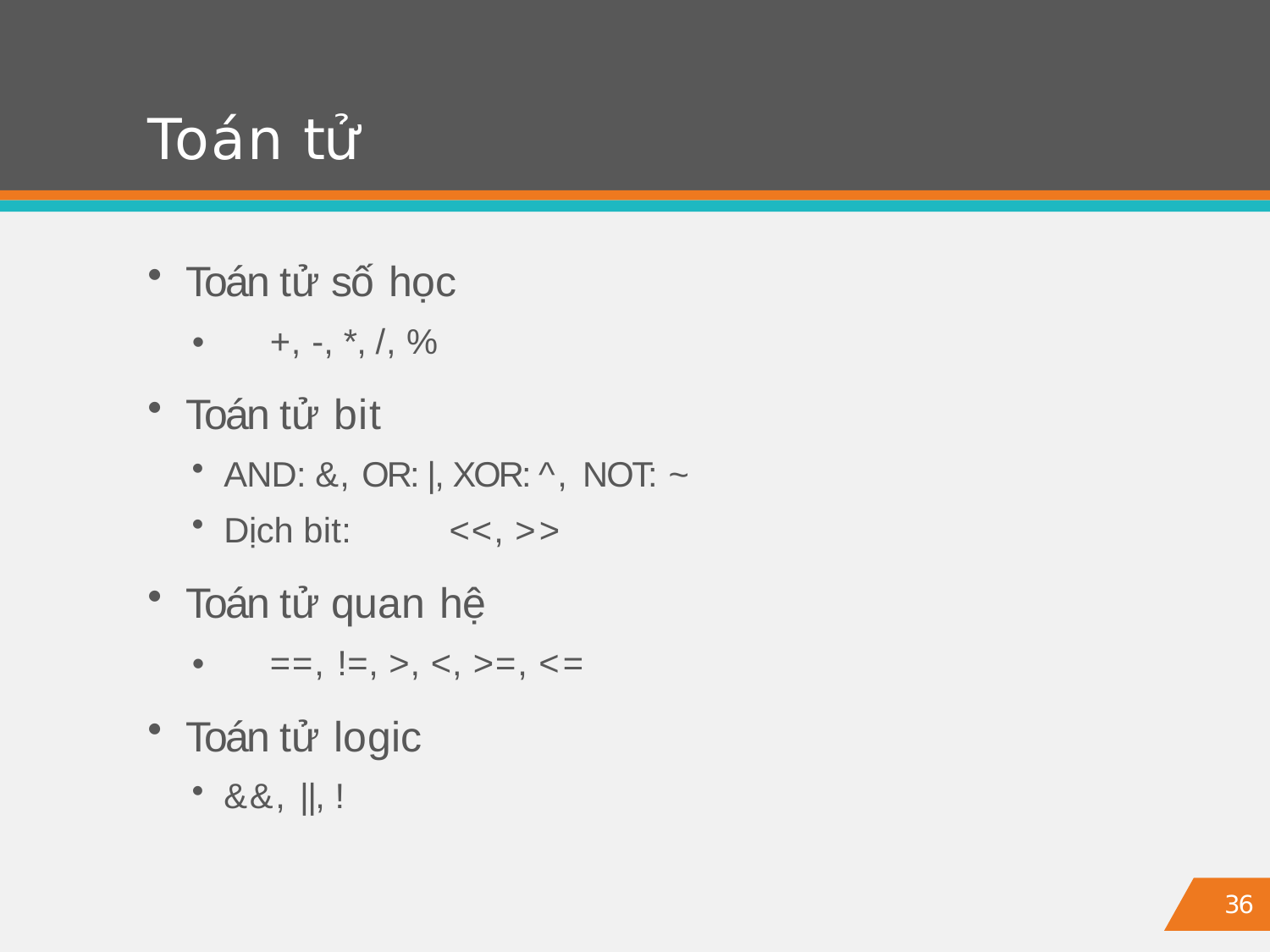

# Toán tử
Toán tử số học
•	+, -, *, /, %
Toán tử bit
AND: &, OR: |, XOR: ^, NOT: ~
Dịch bit:	<<, >>
Toán tử quan hệ
•	==, !=, >, <, >=, <=
Toán tử logic
&&, ||, !
36